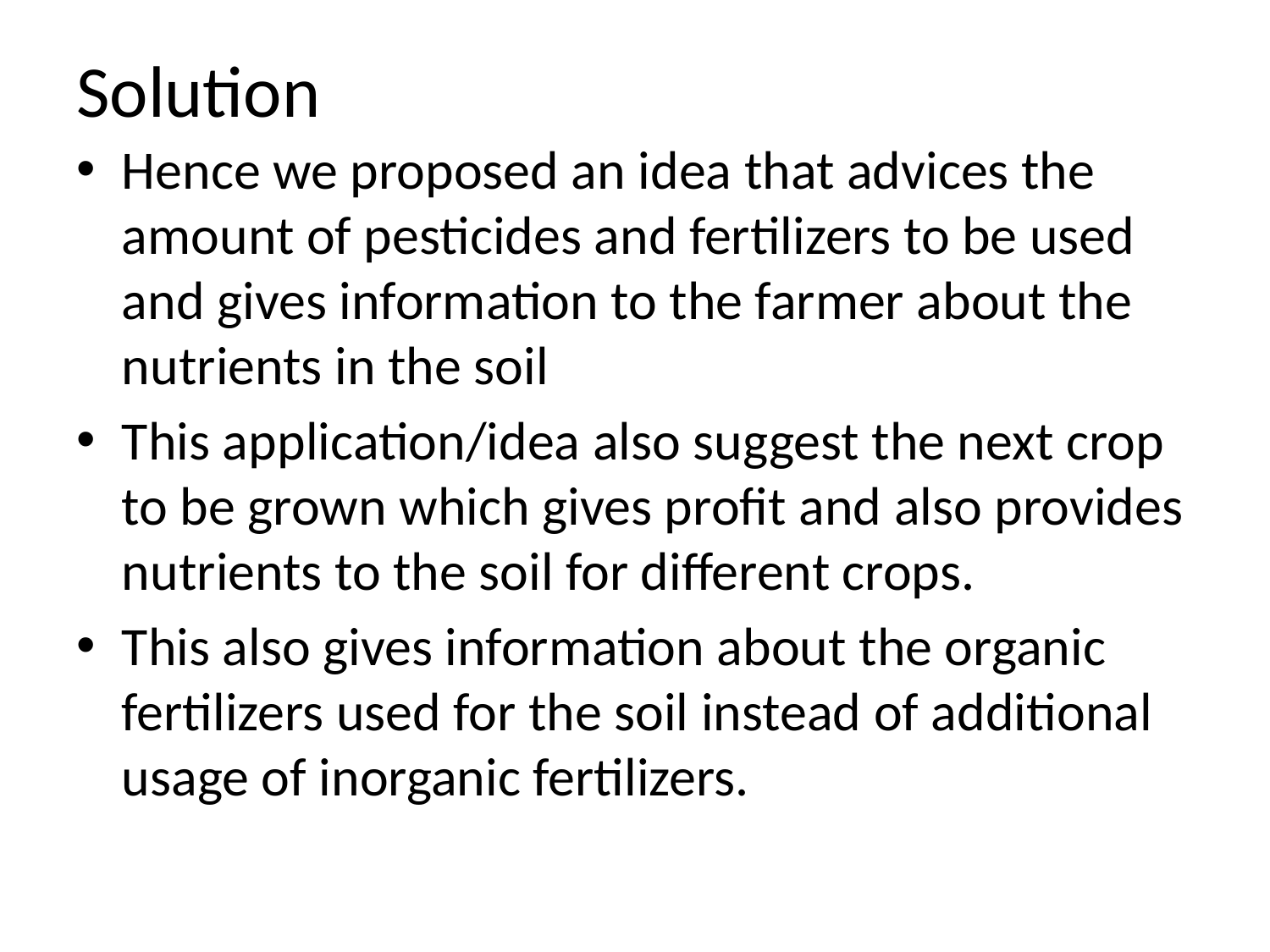

# Solution
Hence we proposed an idea that advices the amount of pesticides and fertilizers to be used and gives information to the farmer about the  nutrients in the soil
This application/idea also suggest the next crop to be grown which gives profit and also provides nutrients to the soil for different crops.
This also gives information about the organic fertilizers used for the soil instead of additional usage of inorganic fertilizers.